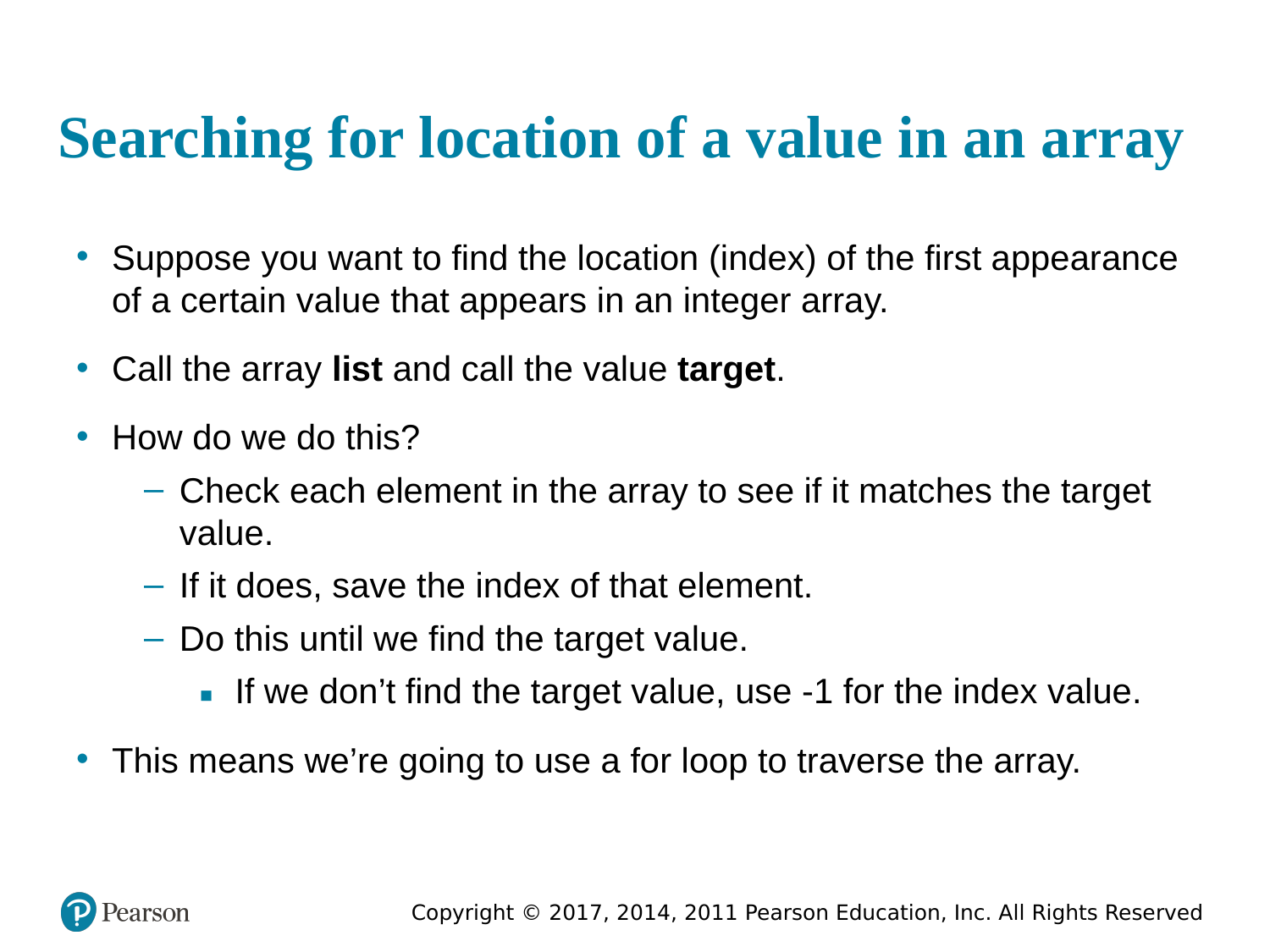

# Searching for location of a value in an array
Suppose you want to find the location (index) of the first appearance of a certain value that appears in an integer array.
Call the array list and call the value target.
How do we do this?
Check each element in the array to see if it matches the target value.
If it does, save the index of that element.
Do this until we find the target value.
If we don’t find the target value, use -1 for the index value.
This means we’re going to use a for loop to traverse the array.